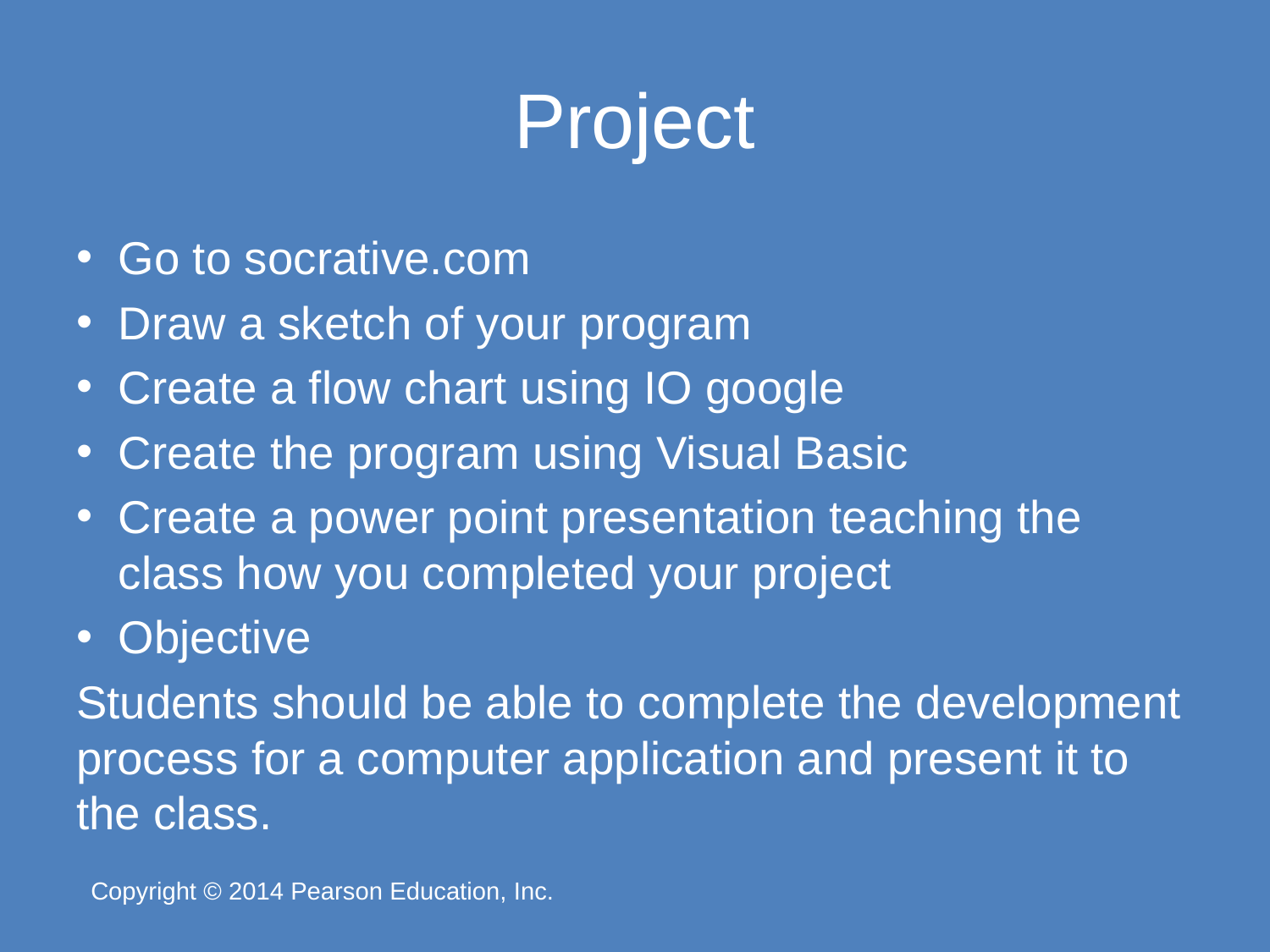

# Project
Go to socrative.com
Draw a sketch of your program
Create a flow chart using IO google
Create the program using Visual Basic
Create a power point presentation teaching the class how you completed your project
Objective
Students should be able to complete the development process for a computer application and present it to the class.